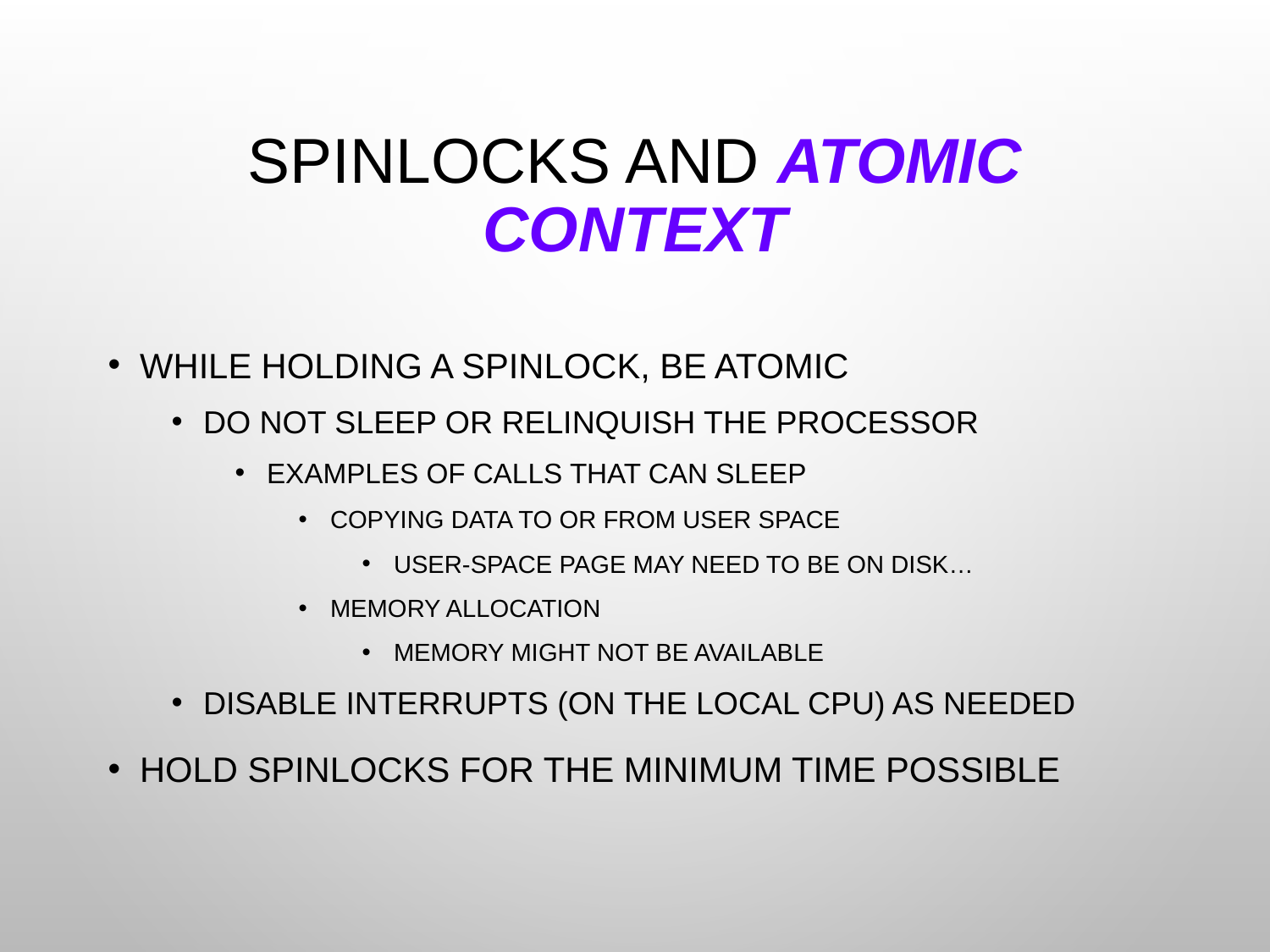

# Spinlocks and Atomic Context
While holding a spinlock, be atomic
Do not sleep or relinquish the processor
Examples of calls that can sleep
Copying data to or from user space
User-space page may need to be on disk…
Memory allocation
Memory might not be available
Disable interrupts (on the local CPU) as needed
Hold spinlocks for the minimum time possible